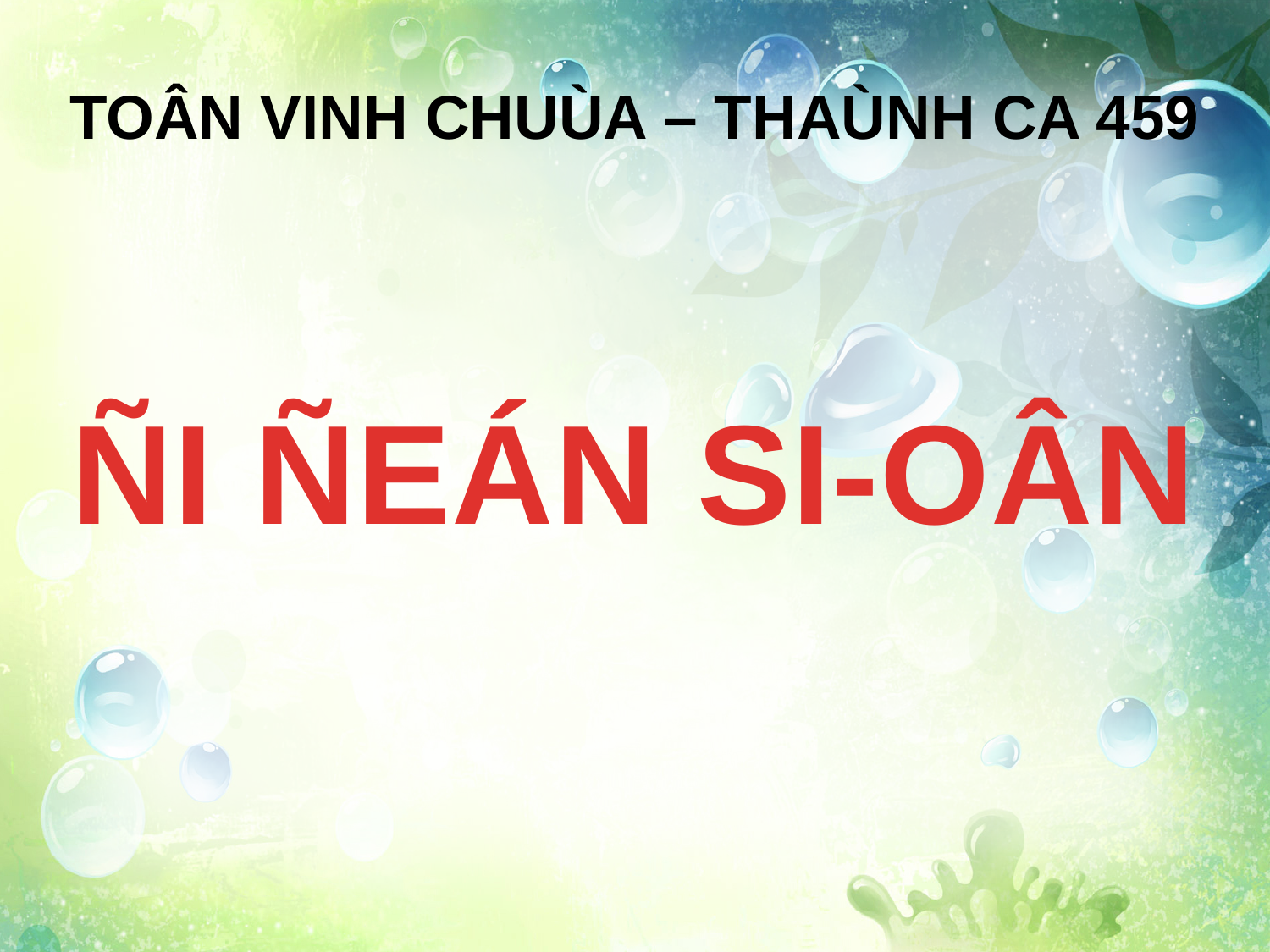

TOÂN VINH CHUÙA – THAÙNH CA 459
ÑI ÑEÁN SI-OÂN